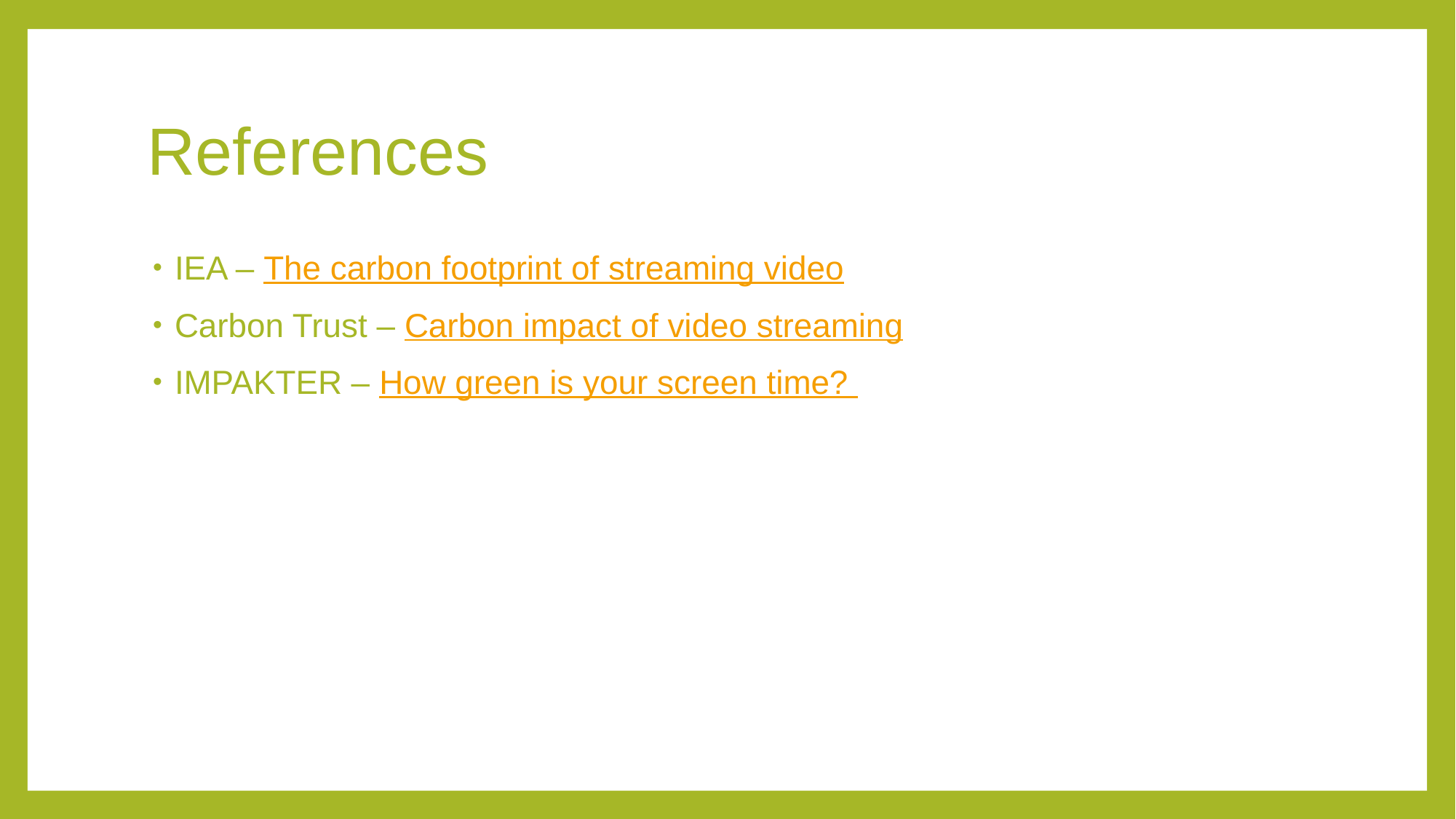

# References
IEA – The carbon footprint of streaming video
Carbon Trust – Carbon impact of video streaming
IMPAKTER – How green is your screen time?